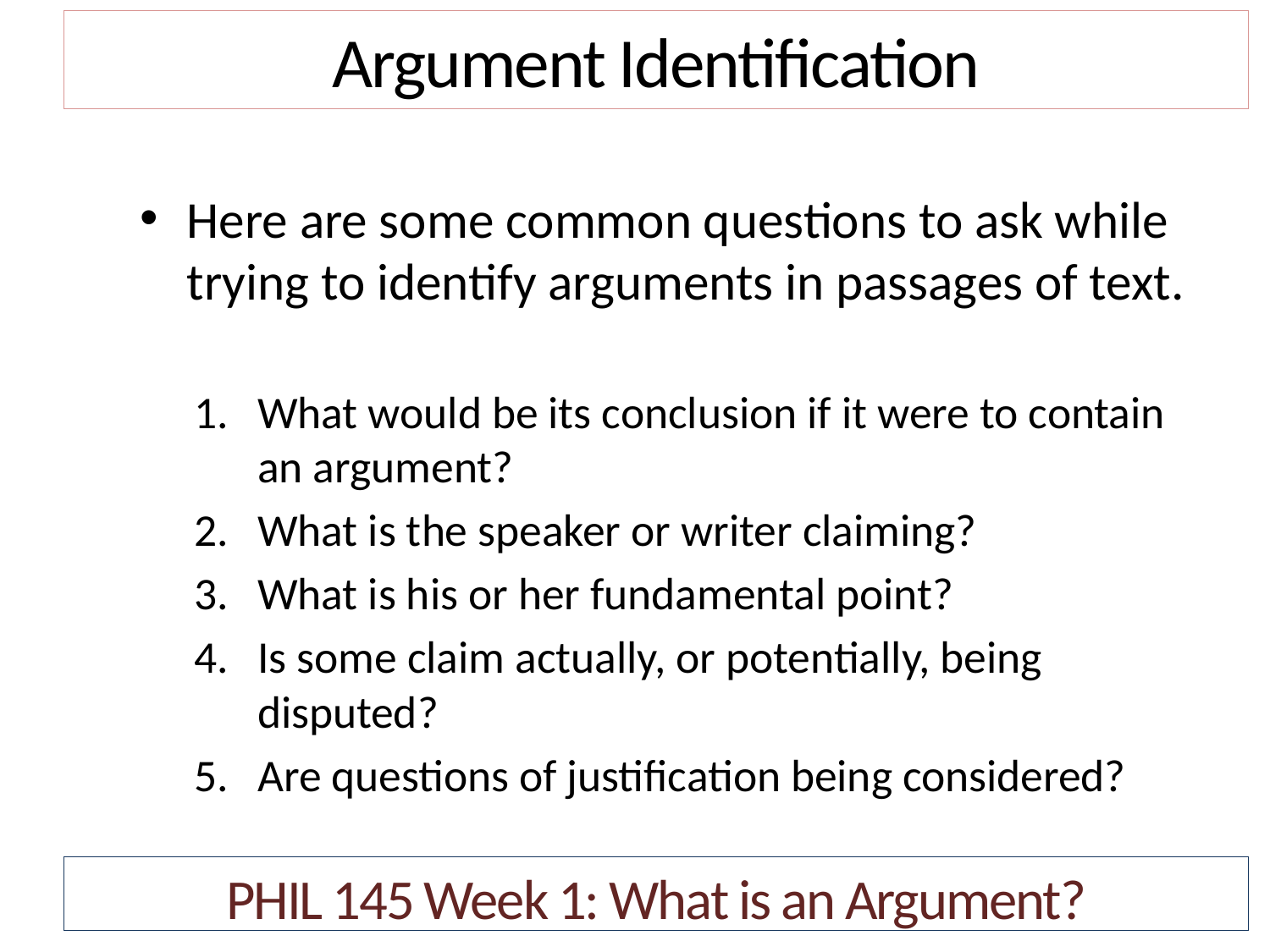

Argument Identification
Here are some common questions to ask while trying to identify arguments in passages of text.

What would be its conclusion if it were to contain an argument?
What is the speaker or writer claiming?
What is his or her fundamental point?
Is some claim actually, or potentially, being disputed?
Are questions of justification being considered?
PHIL 145 Week 1: What is an Argument?